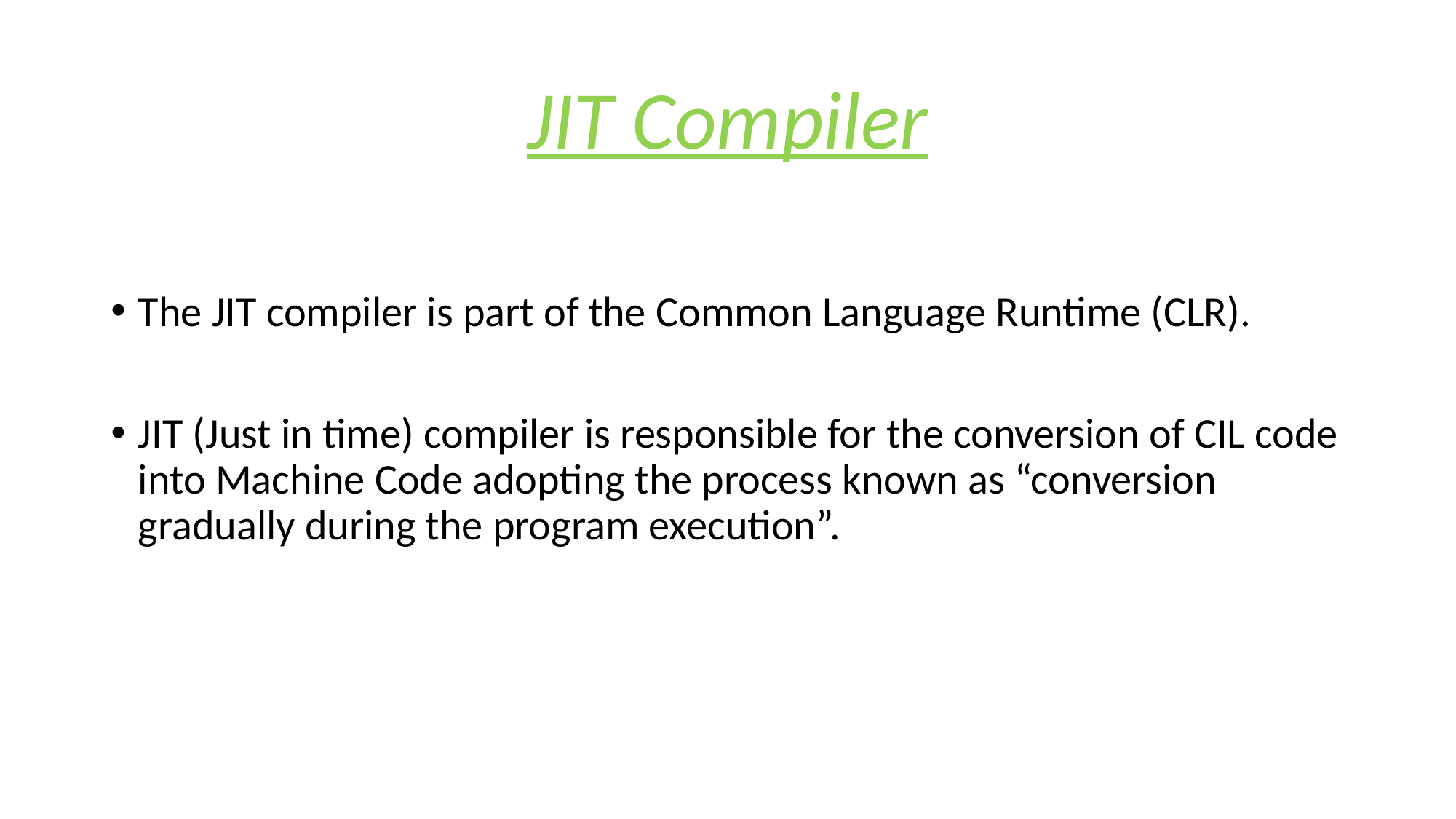

# JIT Compiler

The JIT compiler is part of the Common Language Runtime (CLR).

JIT (Just in time) compiler is responsible for the conversion of CIL code into Machine Code adopting the process known as “conversion gradually during the program execution”.